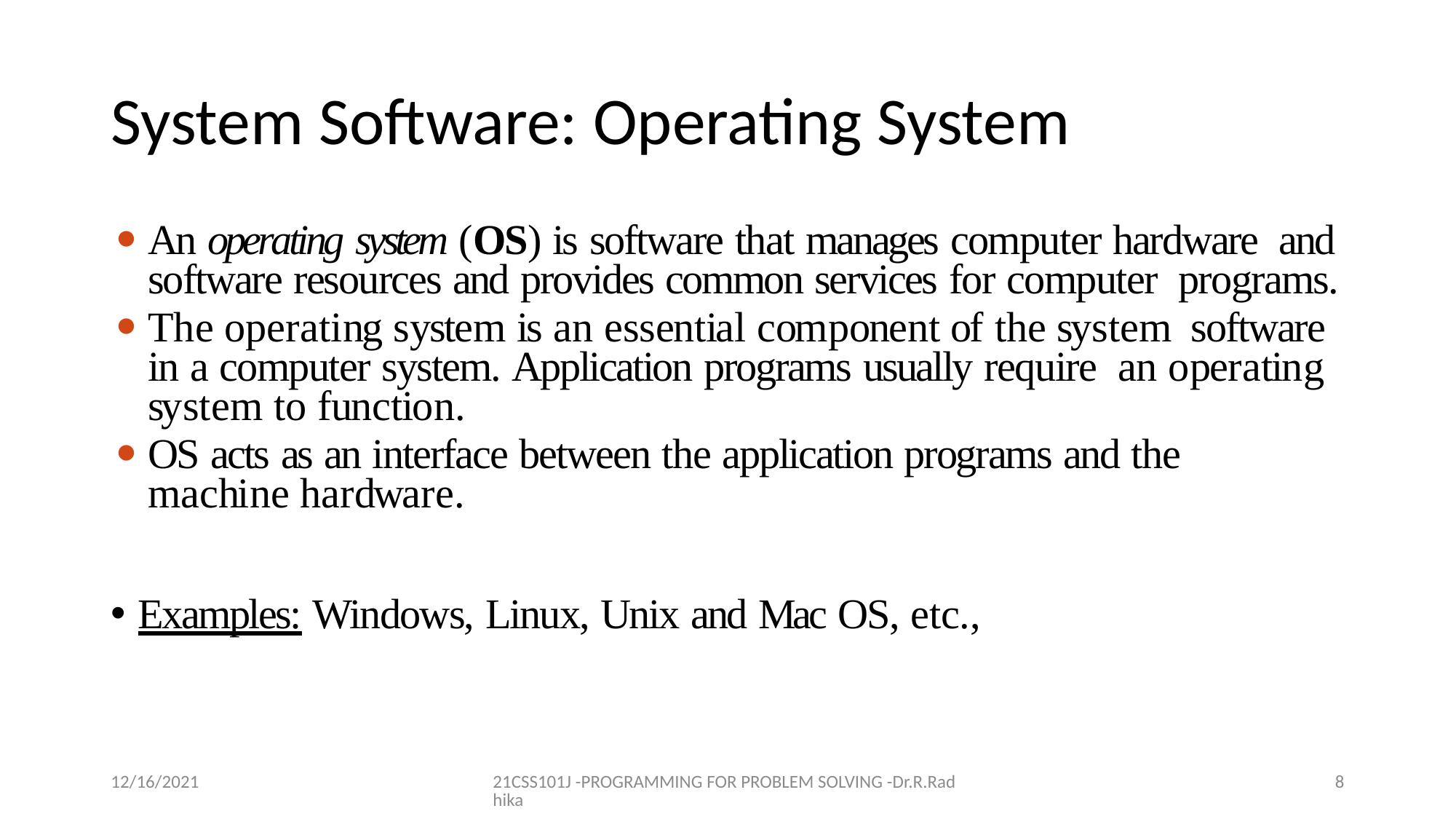

# System Software: Operating System
An operating system (OS) is software that manages computer hardware  and software resources and provides common services for computer  programs.
The operating system is an essential component of the system  software in a computer system. Application programs usually require  an operating system to function.
OS acts as an interface between the application programs and the  machine hardware.

Examples: Windows, Linux, Unix and Mac OS, etc.,

12/16/2021
21CSS101J -PROGRAMMING FOR PROBLEM SOLVING -Dr.R.Radhika
8